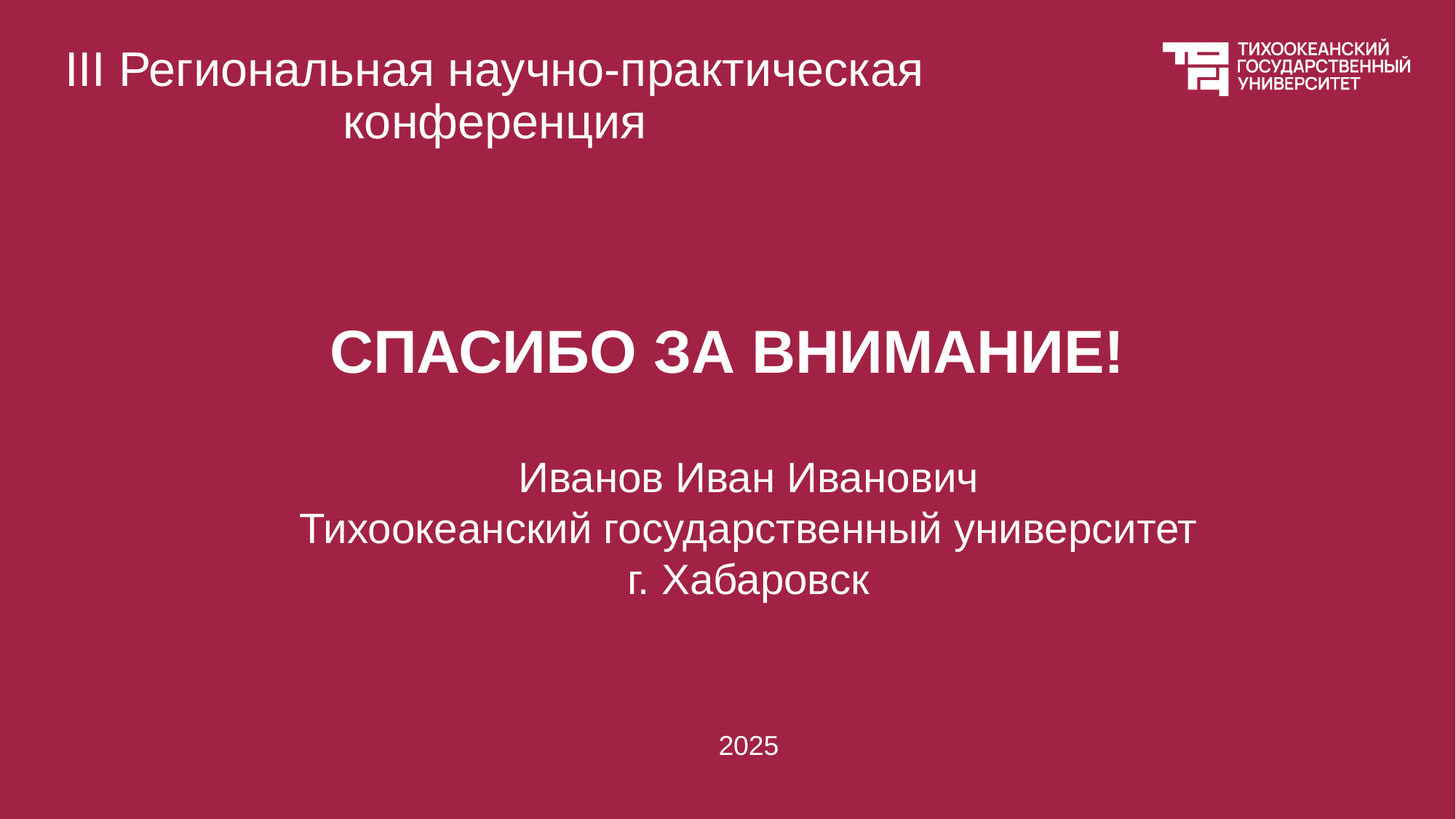

# III Региональная научно-практическая конференция
СПАСИБО ЗА ВНИМАНИЕ!

Иванов Иван Иванович
Тихоокеанский государственный университет
г. Хабаровск
2025